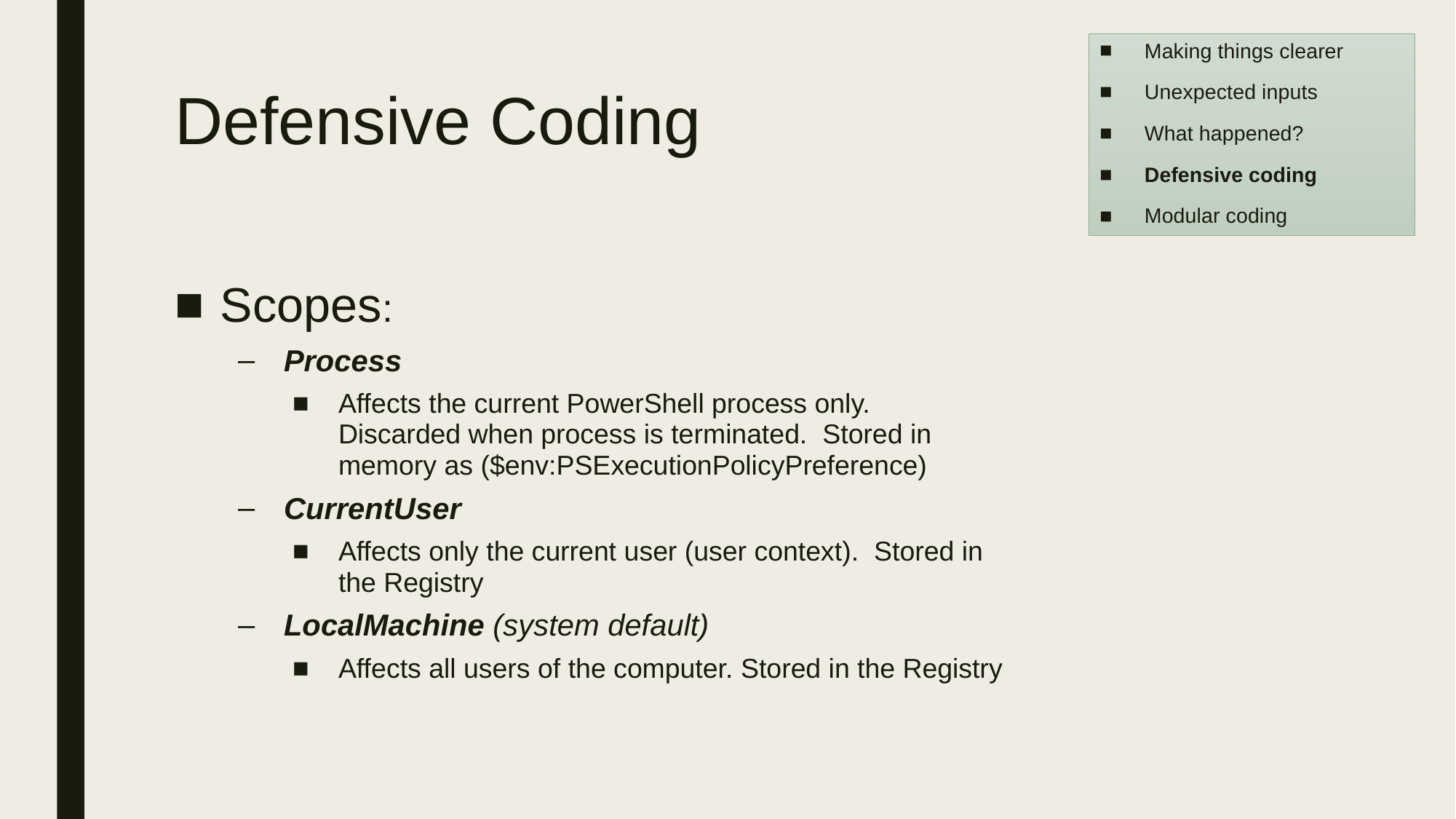

Making things clearer
Unexpected inputs
What happened?
Defensive coding
Modular coding
# Defensive Coding
Scopes:
Process
Affects the current PowerShell process only.  Discarded when process is terminated.  Stored in memory as ($env:PSExecutionPolicyPreference)
CurrentUser
Affects only the current user (user context).  Stored in the Registry
LocalMachine (system default)
Affects all users of the computer. Stored in the Registry